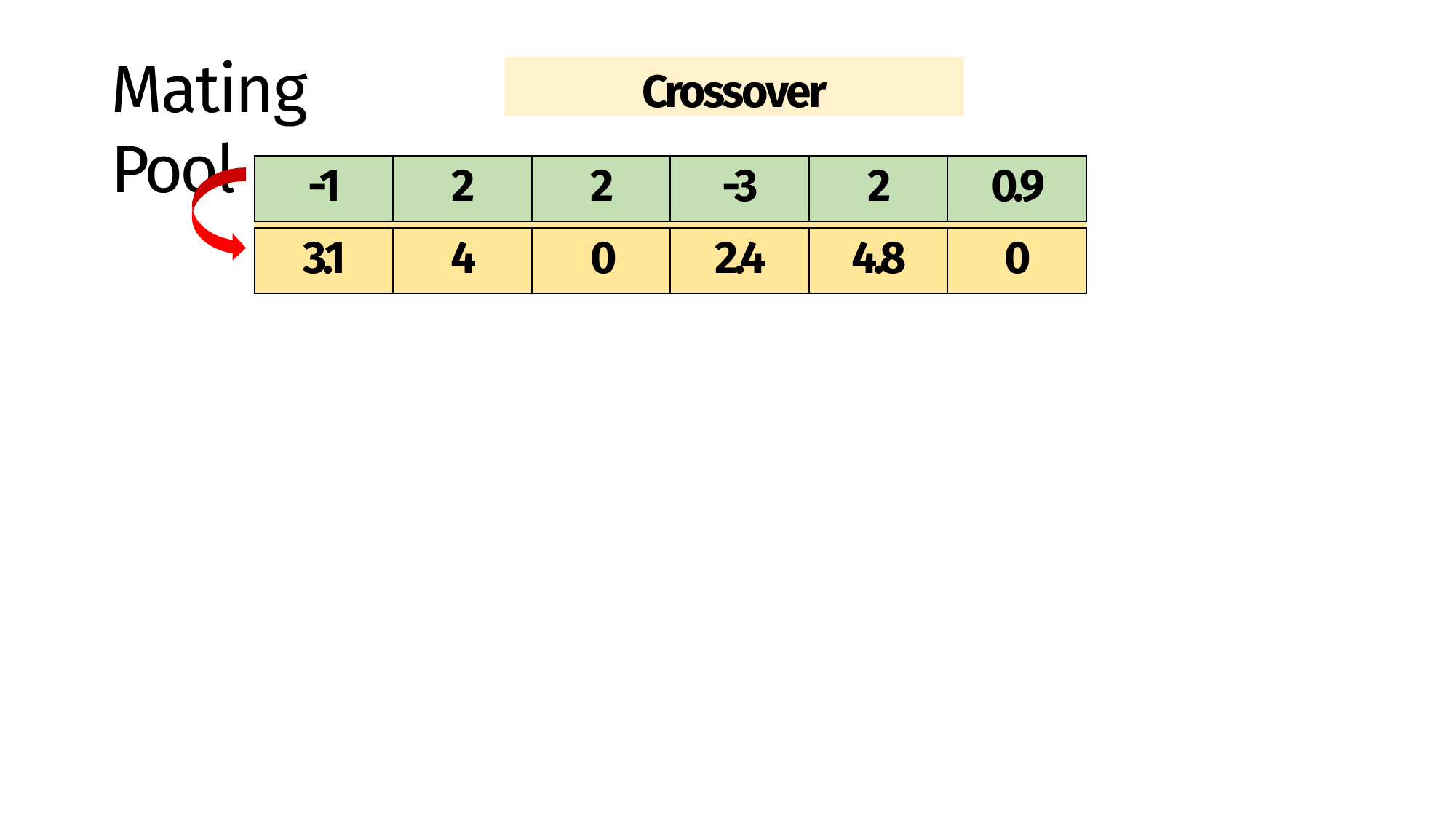

# Mating Pool
Crossover
| -1 | 2 | 2 | -3 | 2 | 0.9 |
| --- | --- | --- | --- | --- | --- |
|  |  |  |  |  |  |
| 3.1 | 4 | 0 | 2.4 | 4.8 | 0 |